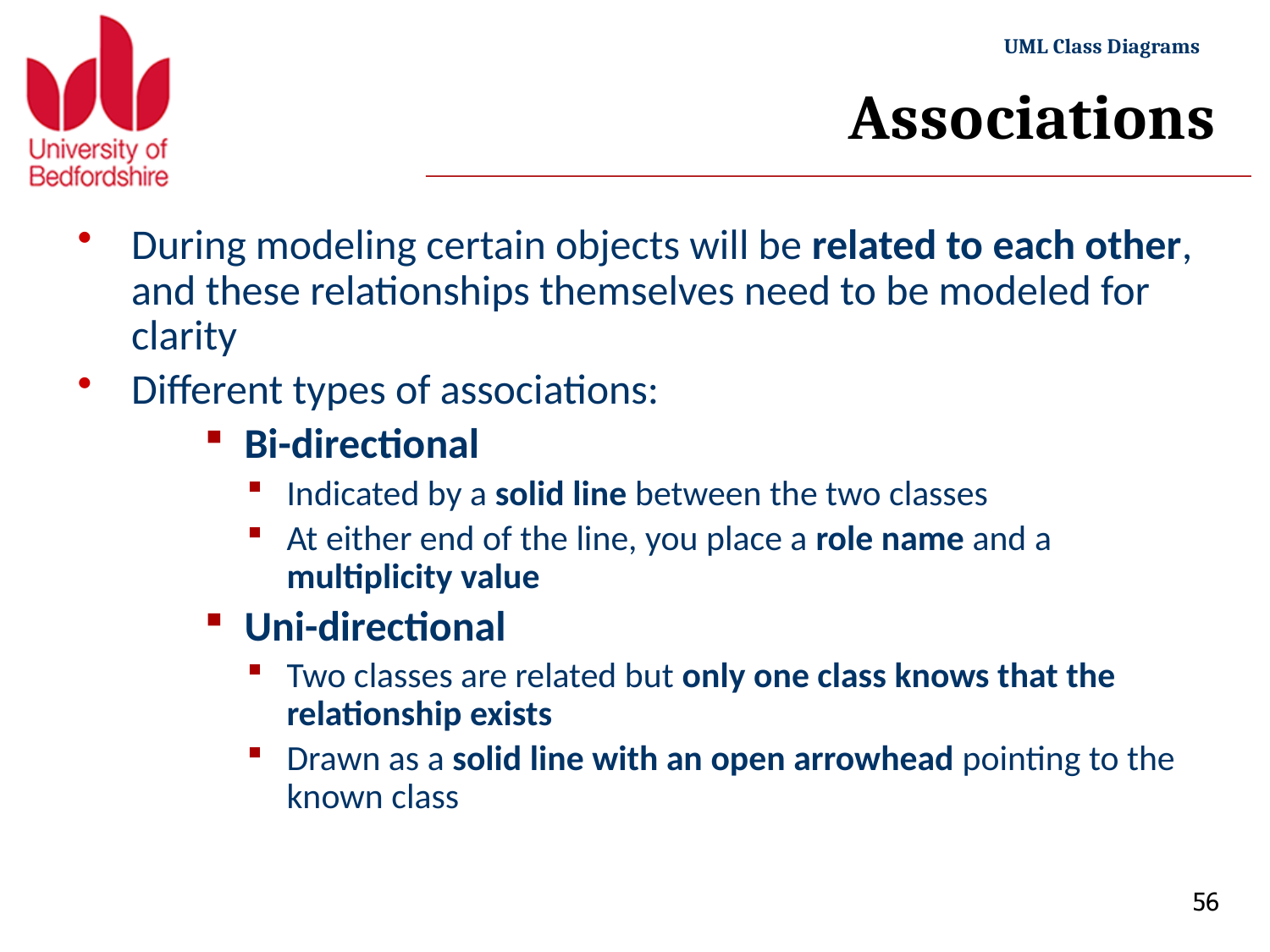

# Associations
During modeling certain objects will be related to each other, and these relationships themselves need to be modeled for clarity
Different types of associations:
Bi-directional
Indicated by a solid line between the two classes
At either end of the line, you place a role name and a multiplicity value
Uni-directional
Two classes are related but only one class knows that the relationship exists
Drawn as a solid line with an open arrowhead pointing to the known class